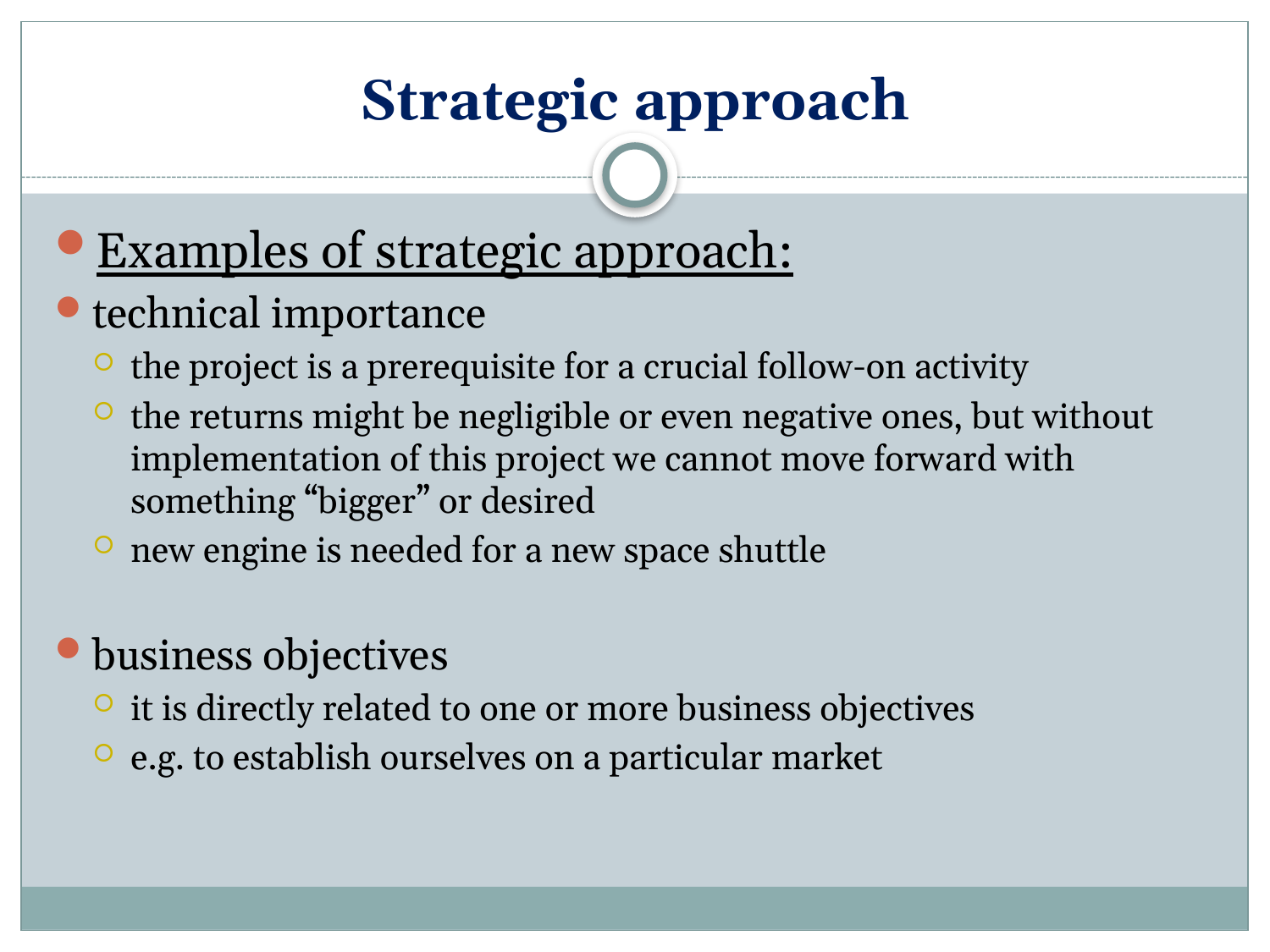

# Strategic approach
Examples of strategic approach:
technical importance
the project is a prerequisite for a crucial follow-on activity
the returns might be negligible or even negative ones, but without implementation of this project we cannot move forward with something “bigger” or desired
new engine is needed for a new space shuttle

business objectives
it is directly related to one or more business objectives
e.g. to establish ourselves on a particular market